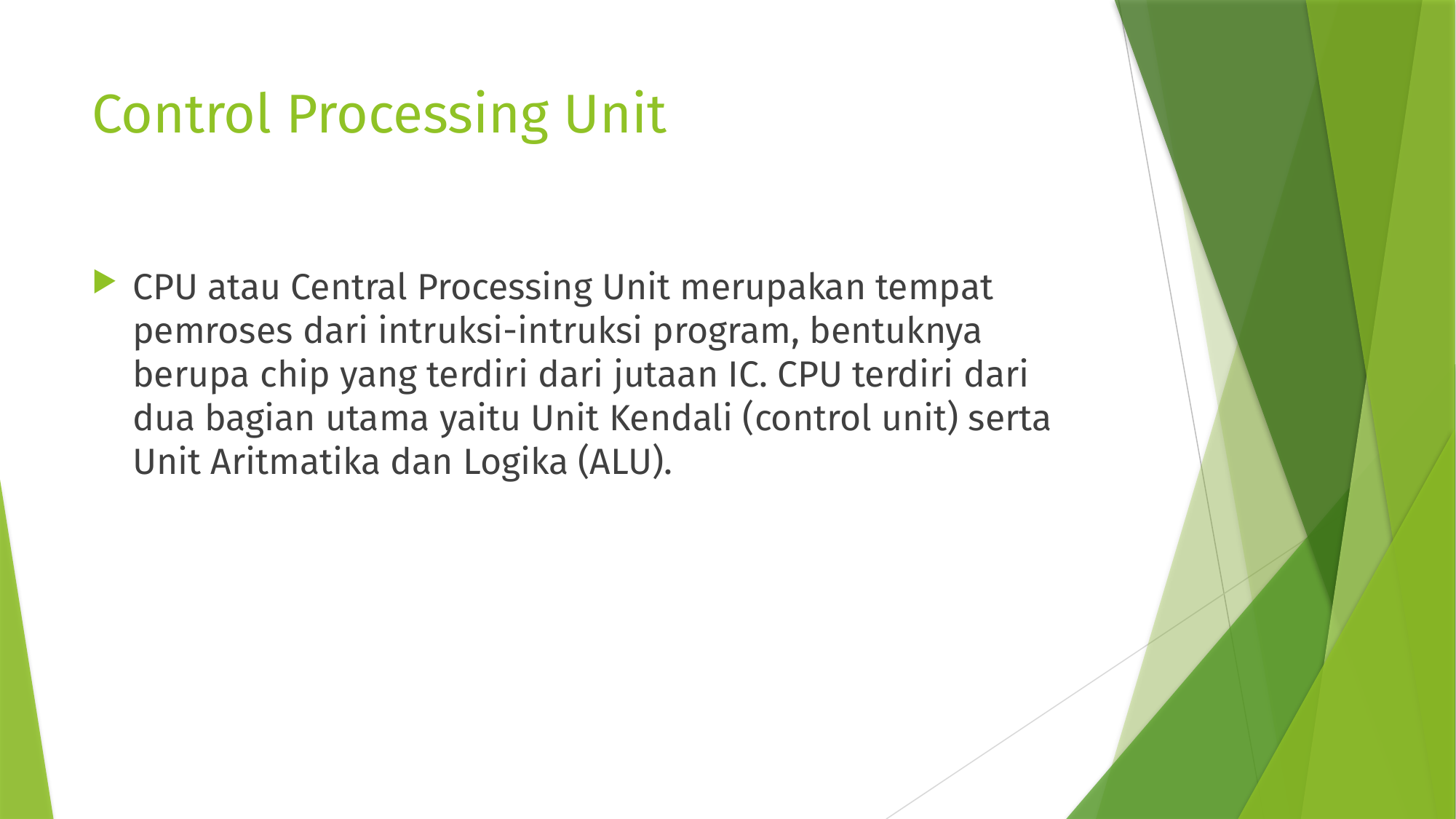

# Control Processing Unit
CPU atau Central Processing Unit merupakan tempat pemroses dari intruksi-intruksi program, bentuknya berupa chip yang terdiri dari jutaan IC. CPU terdiri dari dua bagian utama yaitu Unit Kendali (control unit) serta Unit Aritmatika dan Logika (ALU).